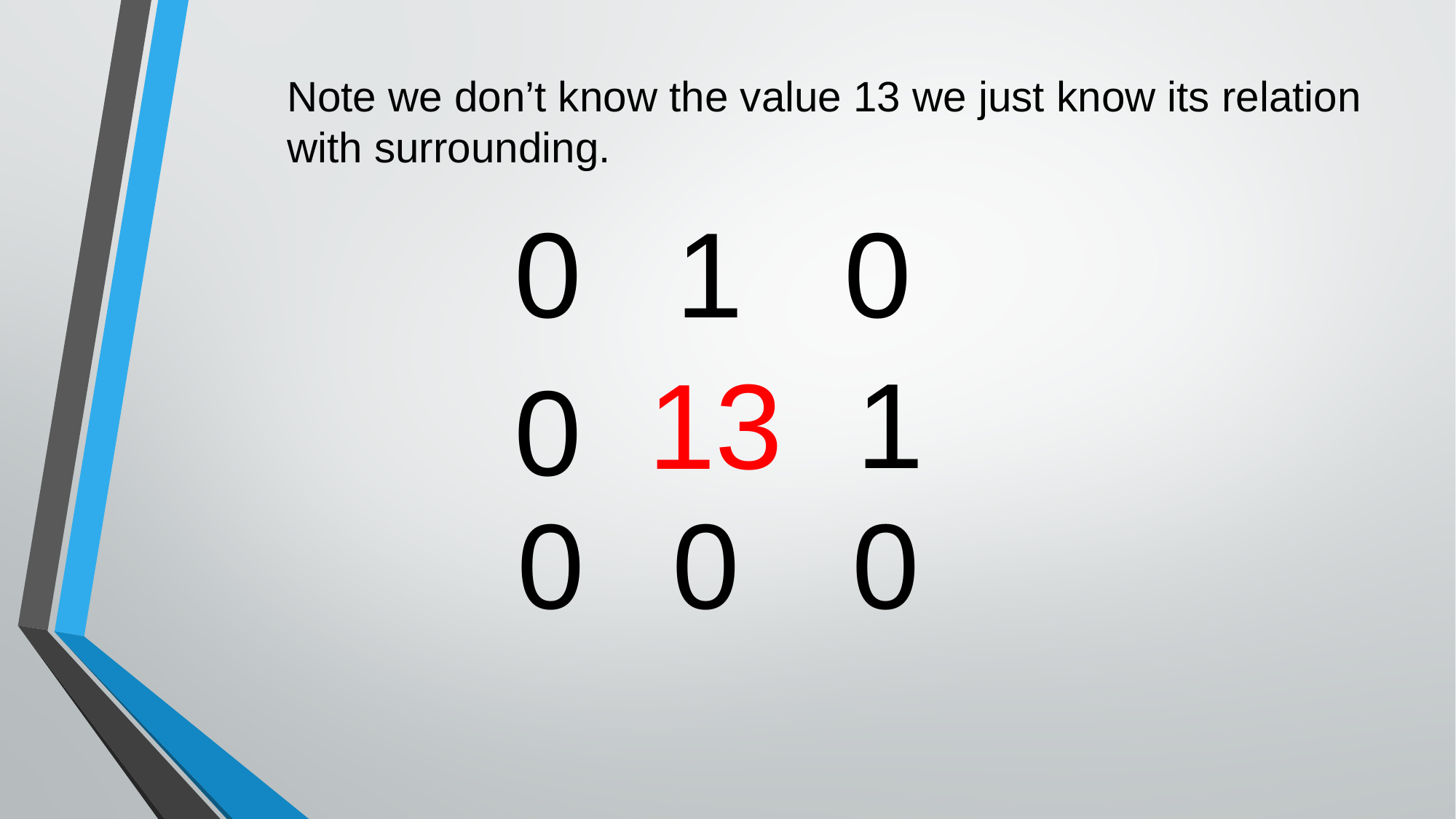

Note we don’t know the value 13 we just know its relation
with surrounding.
0
1
0
1
13
0
0
0
0